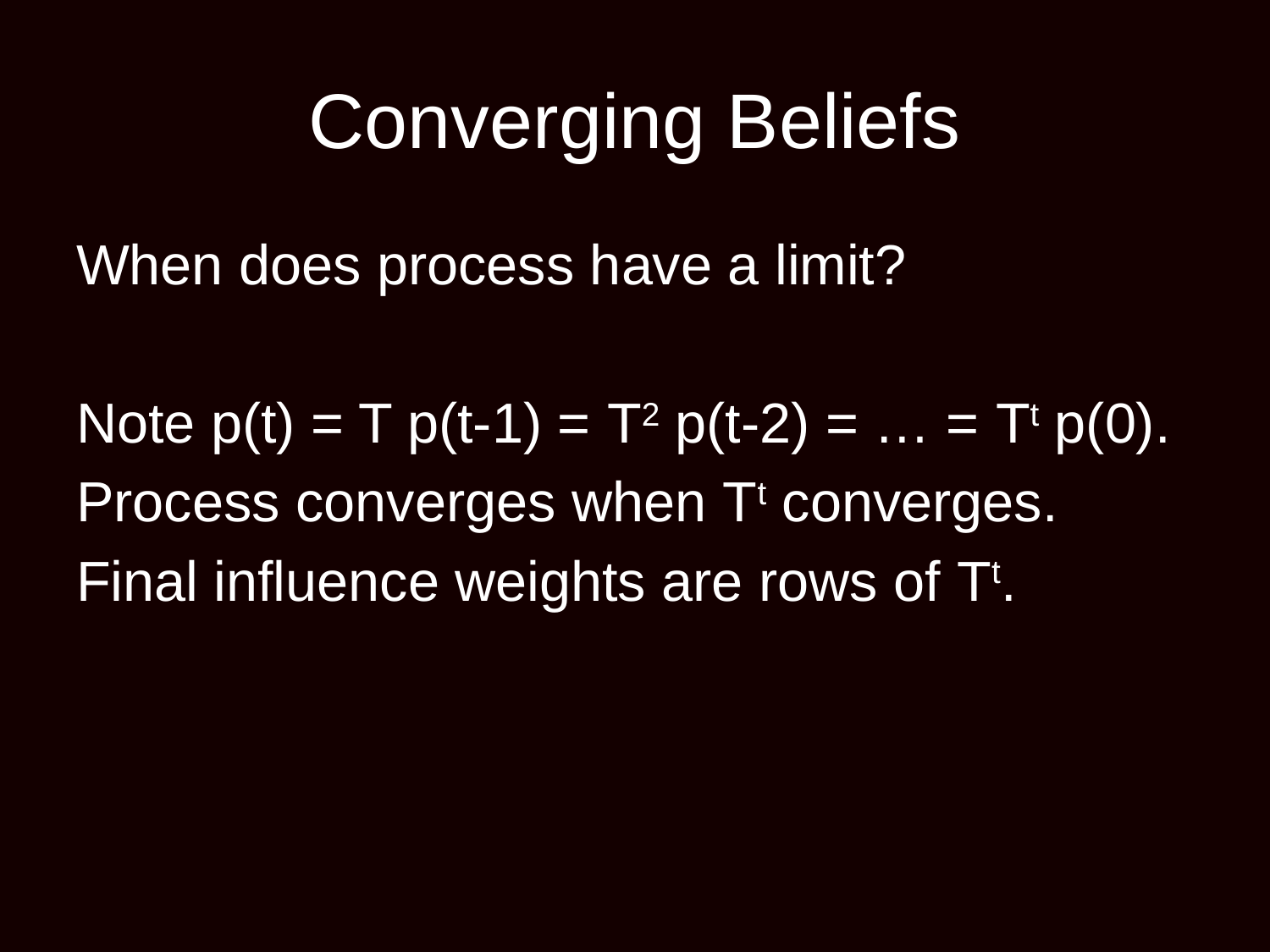

# Converging Beliefs
When does process have a limit?

Note p(t) = T p(t-1) = T2 p(t-2) = … = Tt p(0).
Process converges when Tt converges.
Final influence weights are rows of Tt.